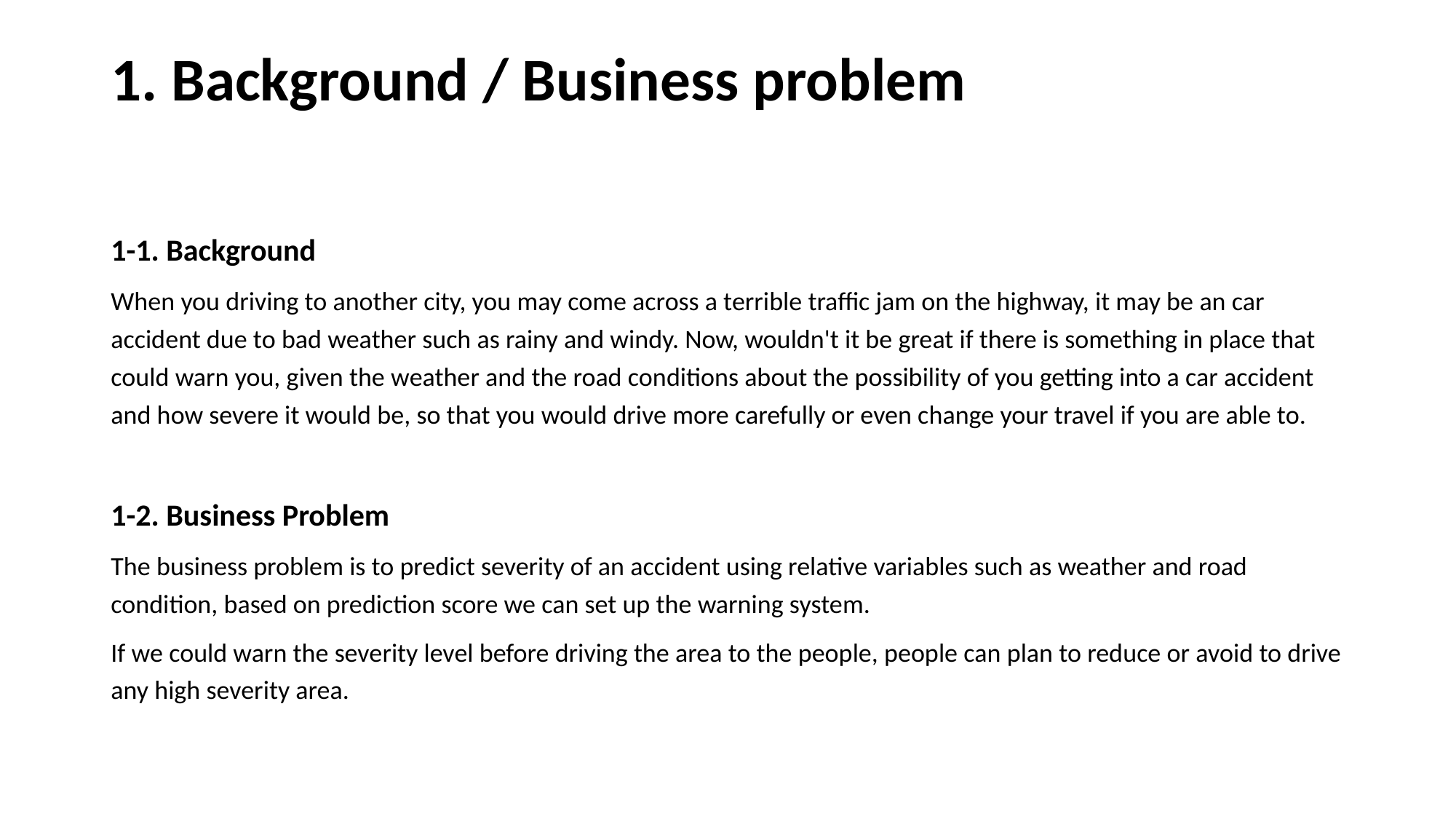

# 1. Background / Business problem
1-1. Background
When you driving to another city, you may come across a terrible traffic jam on the highway, it may be an car accident due to bad weather such as rainy and windy. Now, wouldn't it be great if there is something in place that could warn you, given the weather and the road conditions about the possibility of you getting into a car accident and how severe it would be, so that you would drive more carefully or even change your travel if you are able to.

1-2. Business Problem
The business problem is to predict severity of an accident using relative variables such as weather and road condition, based on prediction score we can set up the warning system.
If we could warn the severity level before driving the area to the people, people can plan to reduce or avoid to drive any high severity area.